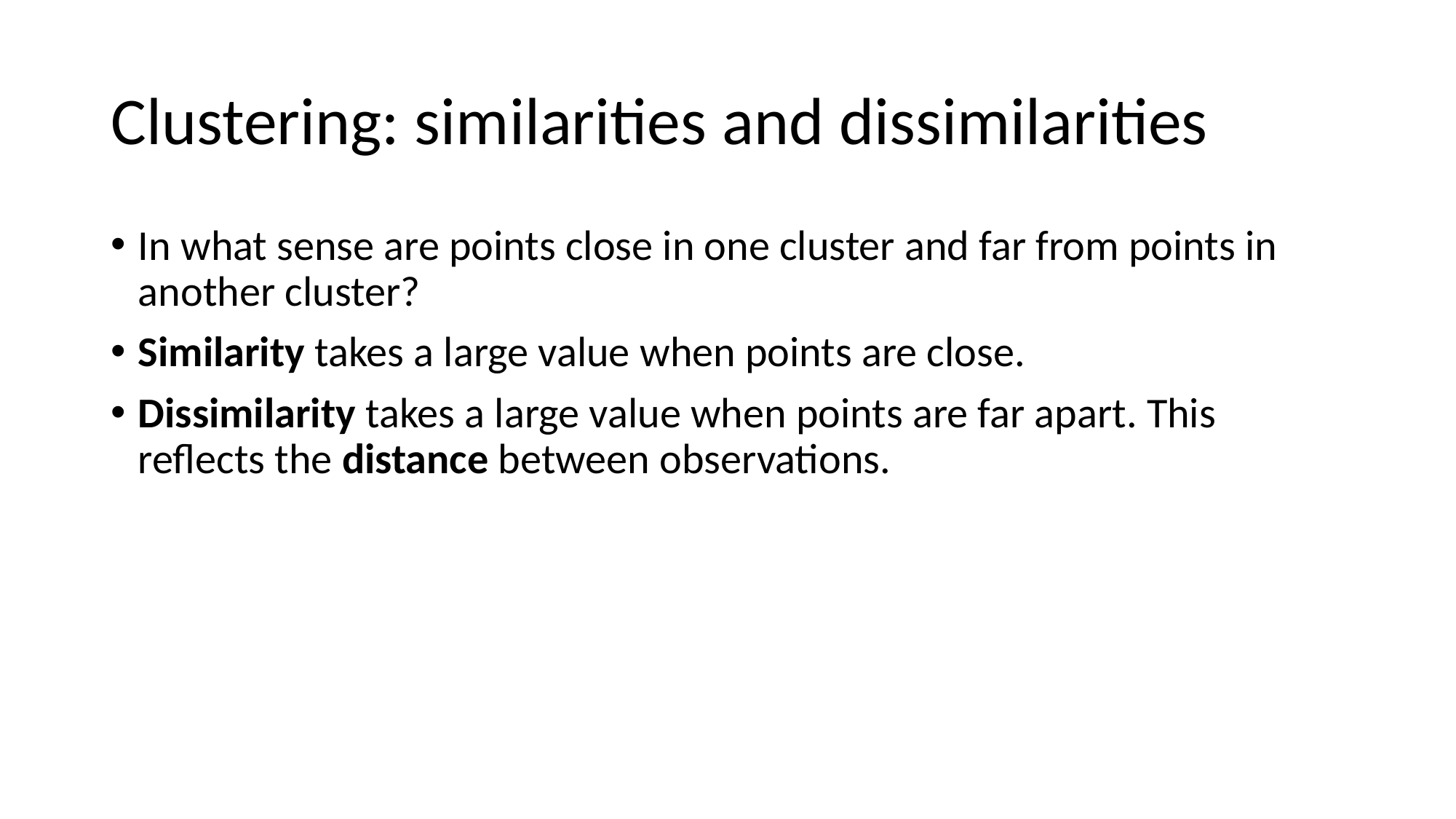

# Clustering: similarities and dissimilarities
In what sense are points close in one cluster and far from points in another cluster?
Similarity takes a large value when points are close.
Dissimilarity takes a large value when points are far apart. This reflects the distance between observations.